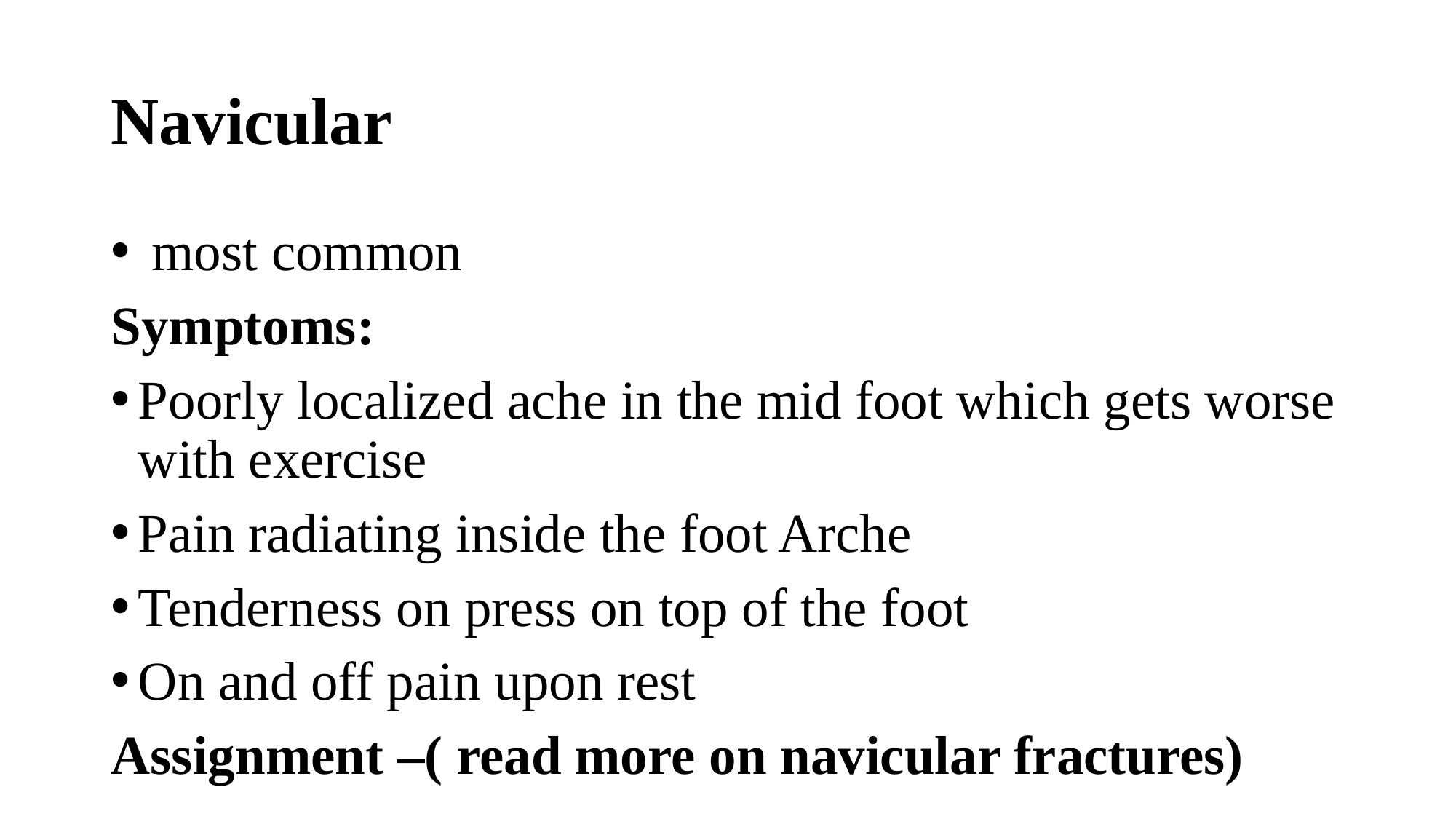

# Navicular
 most common
Symptoms:
Poorly localized ache in the mid foot which gets worse with exercise
Pain radiating inside the foot Arche
Tenderness on press on top of the foot
On and off pain upon rest
Assignment –( read more on navicular fractures)